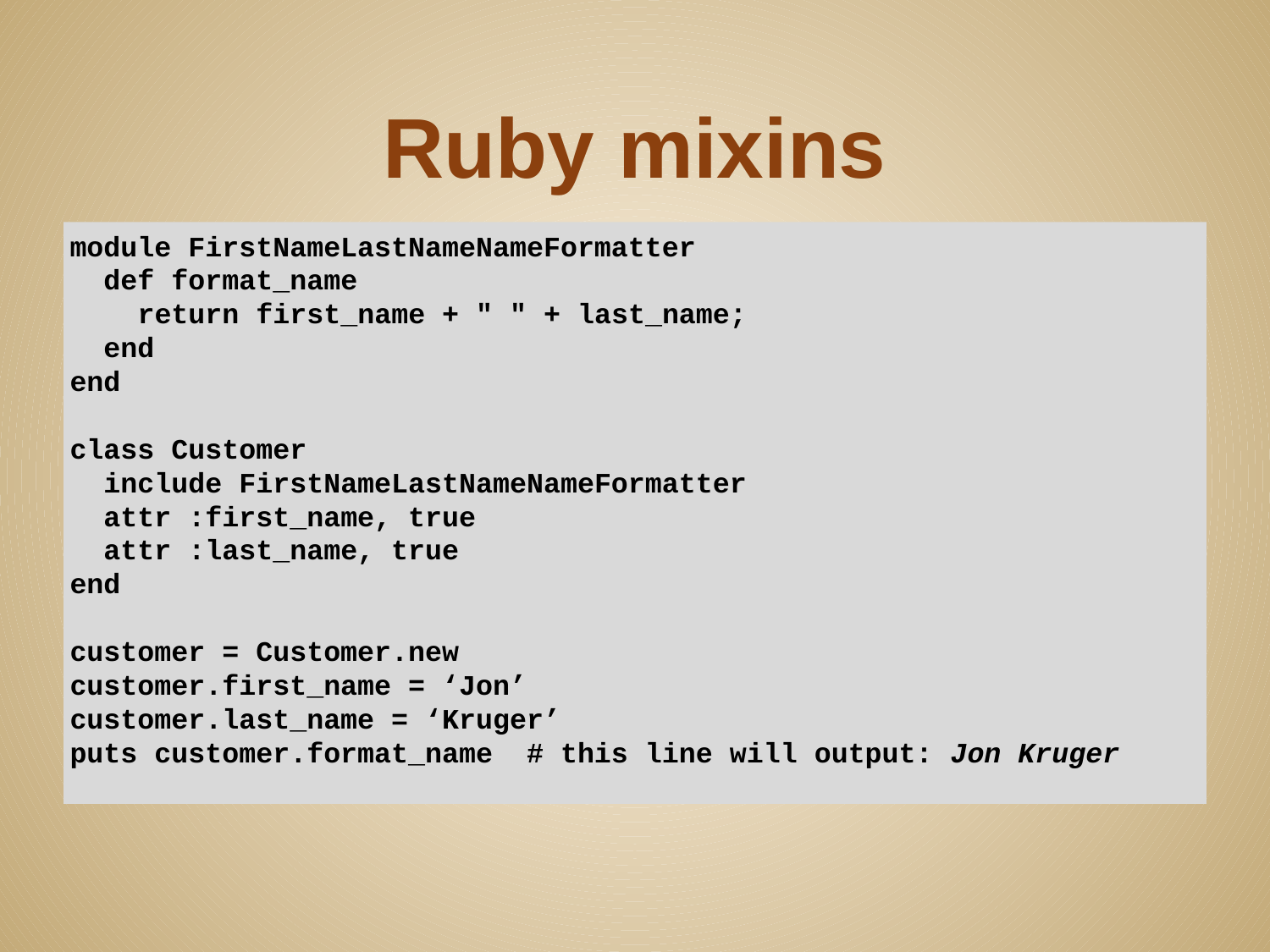

# Ruby mixins
module FirstNameLastNameNameFormatter
  def format_name
    return first_name + " " + last_name;
  end
end

class Customer
  include FirstNameLastNameNameFormatter
  attr :first_name, true
  attr :last_name, true
end

customer = Customer.new
customer.first_name = ‘Jon’
customer.last_name = ‘Kruger’
puts customer.format_name  # this line will output: Jon Kruger